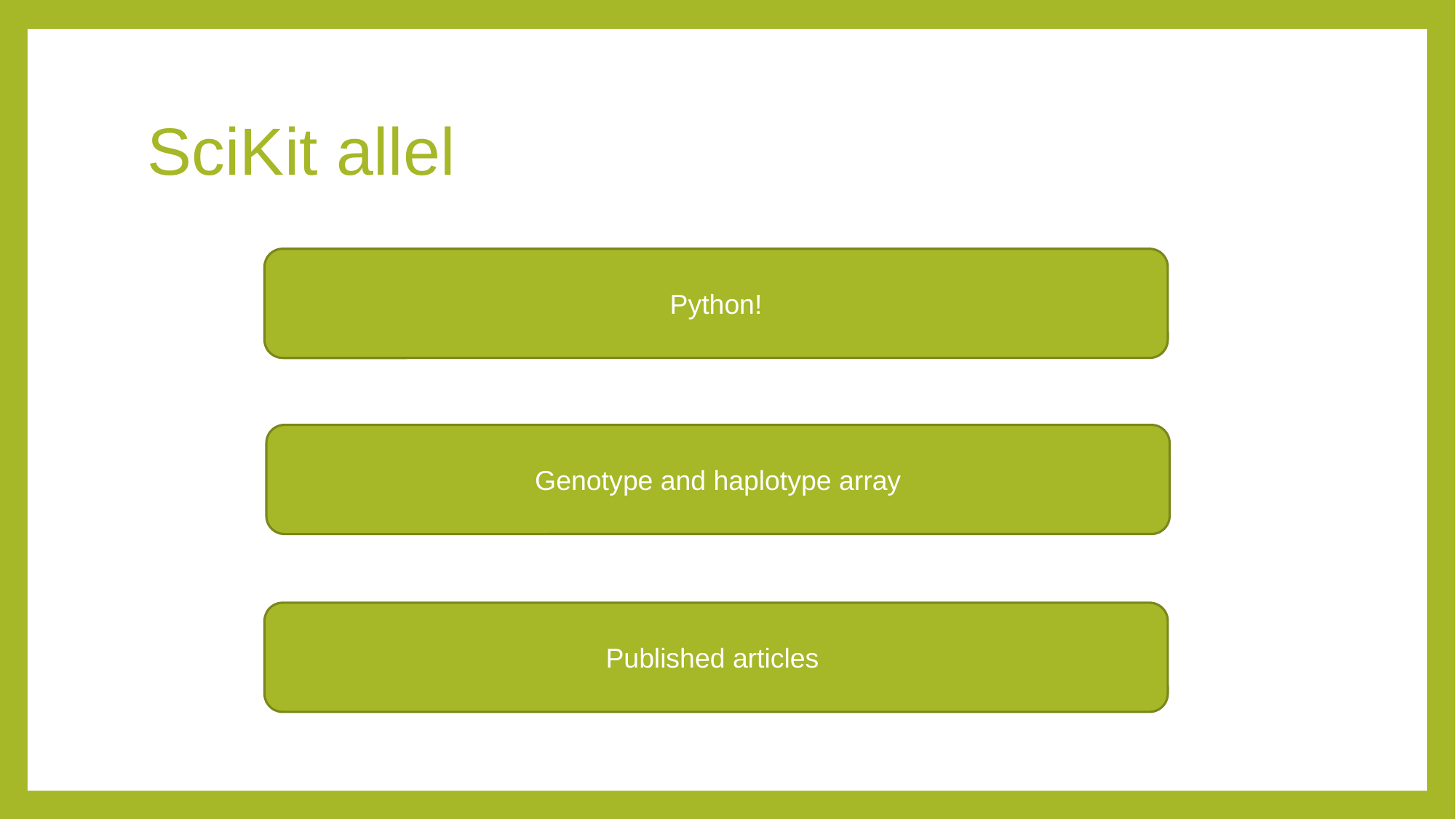

# SciKit allel
Python!
Genotype and haplotype array
Published articles